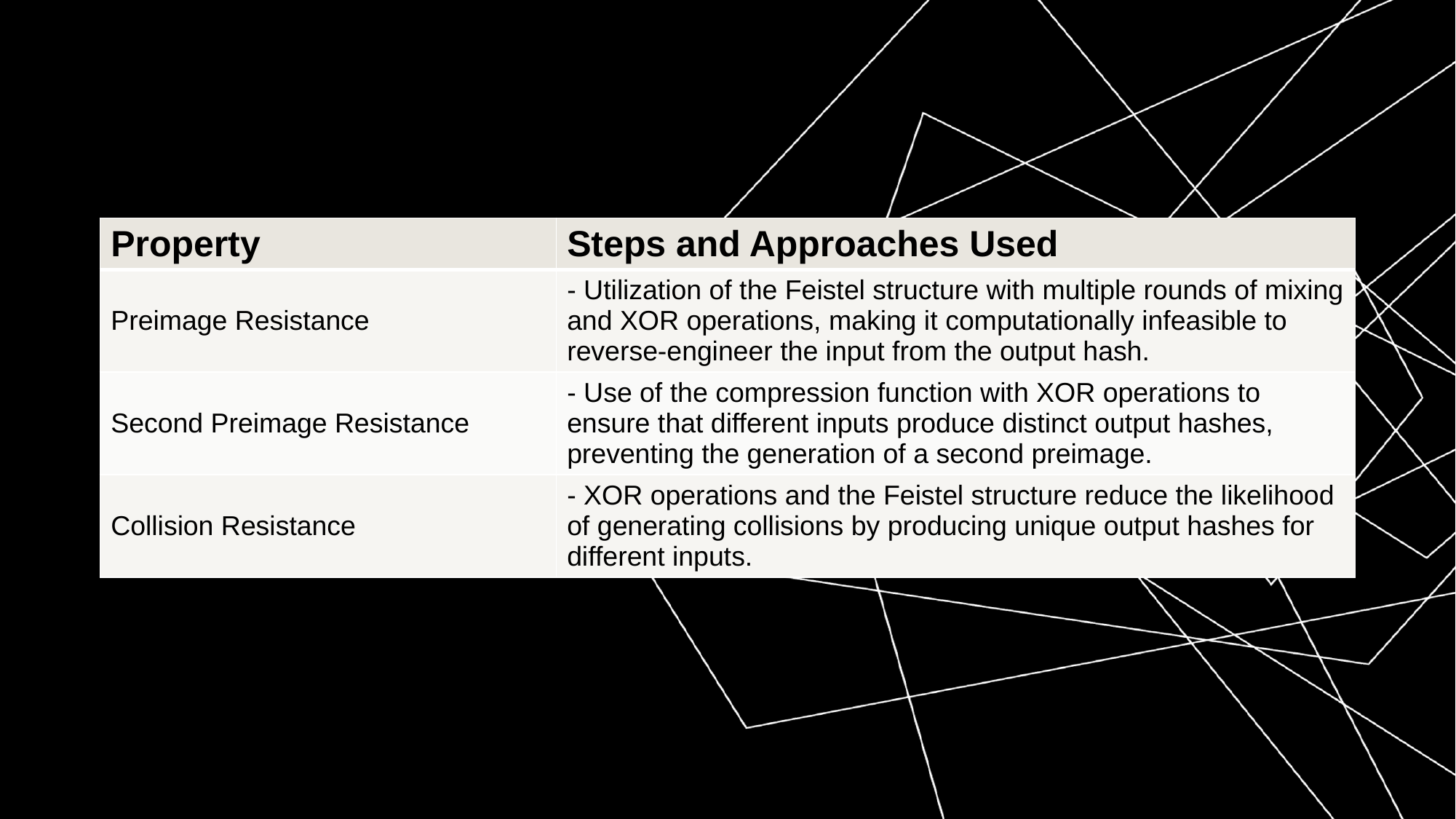

| Property | Steps and Approaches Used |
| --- | --- |
| Preimage Resistance | - Utilization of the Feistel structure with multiple rounds of mixing and XOR operations, making it computationally infeasible to reverse-engineer the input from the output hash. |
| Second Preimage Resistance | - Use of the compression function with XOR operations to ensure that different inputs produce distinct output hashes, preventing the generation of a second preimage. |
| Collision Resistance | - XOR operations and the Feistel structure reduce the likelihood of generating collisions by producing unique output hashes for different inputs. |